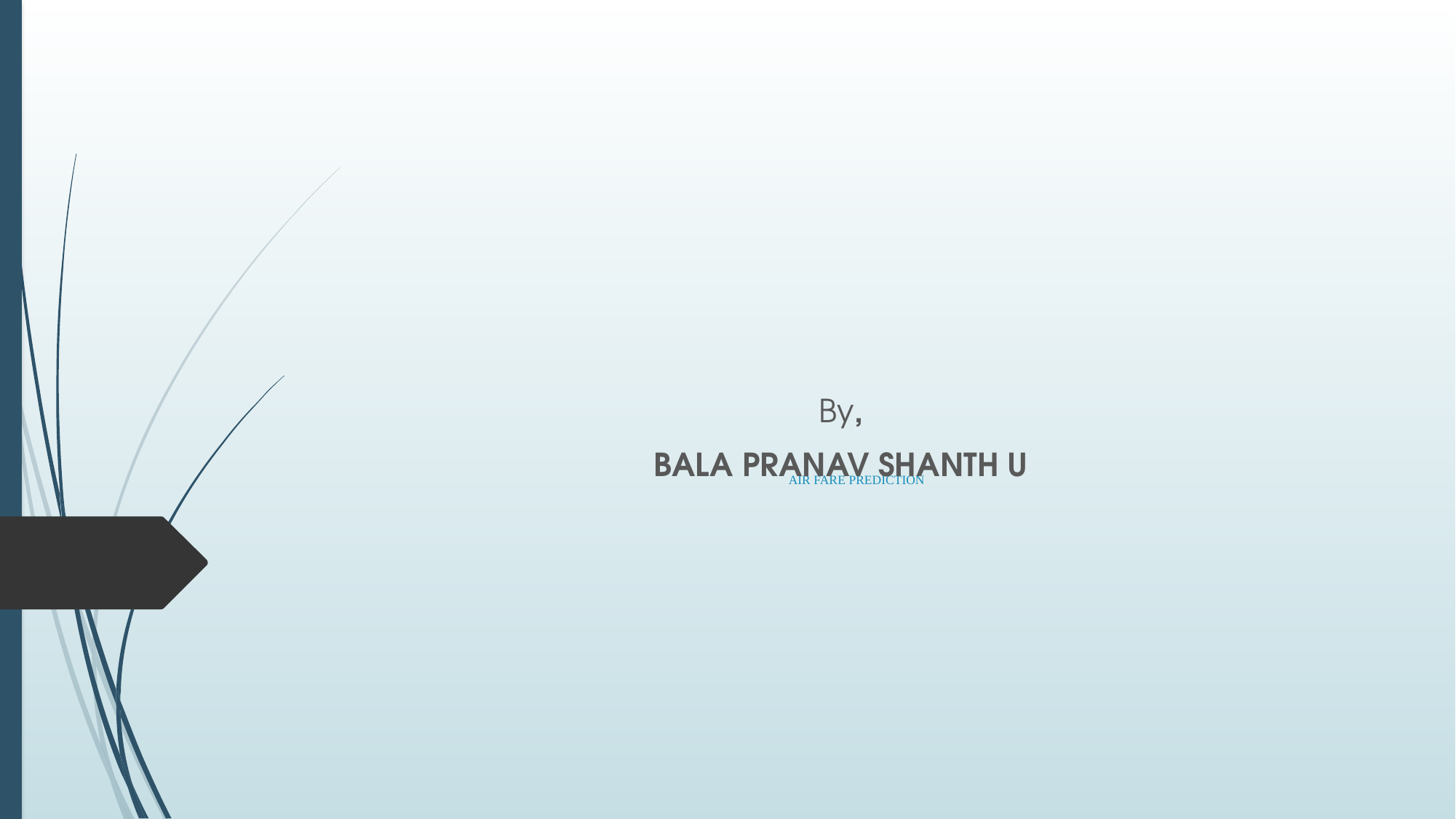

# AIR FARE PREDICTION

By,
BALA PRANAV SHANTH U